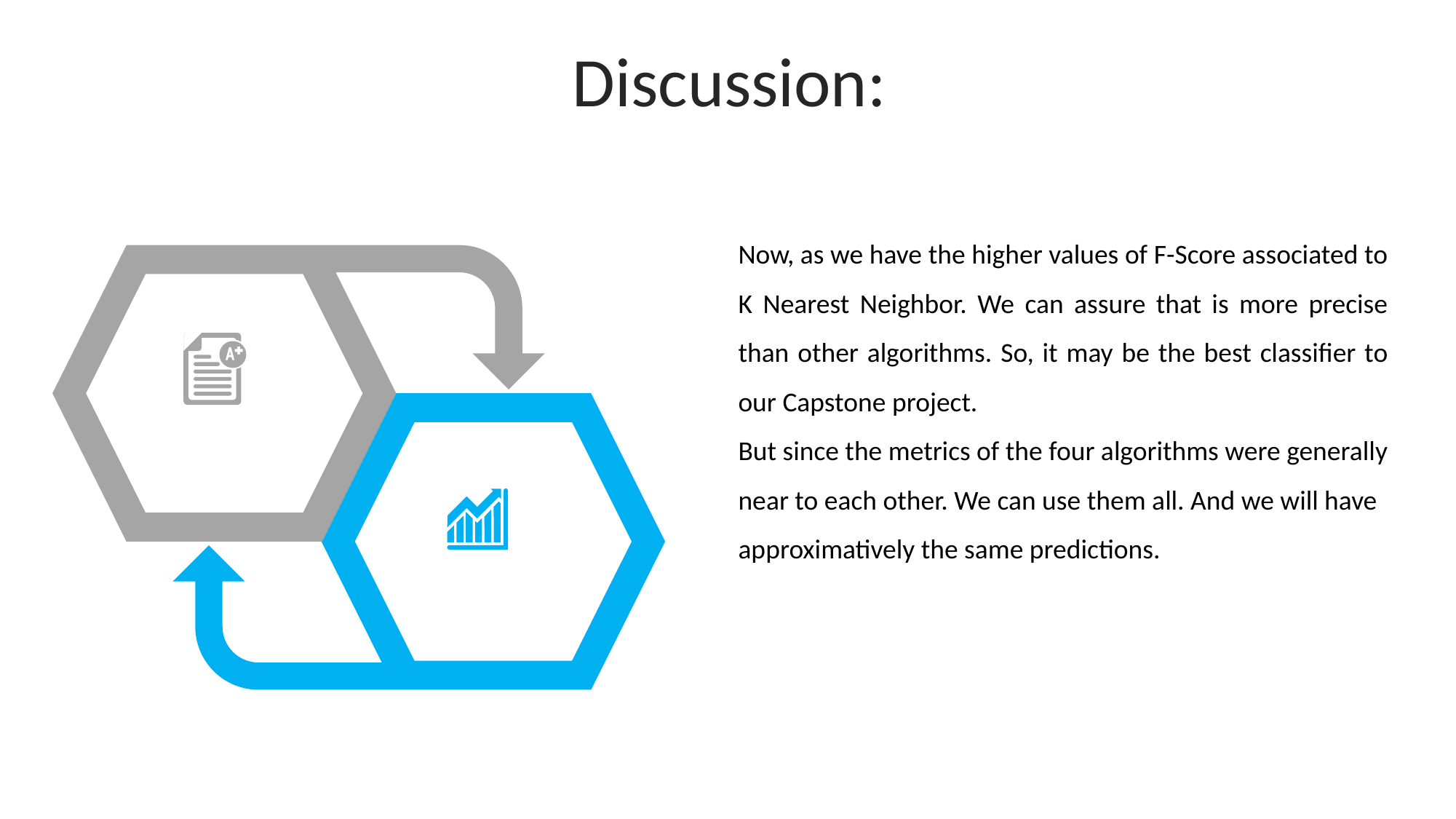

Discussion:
Now, as we have the higher values of F-Score associated to K Nearest Neighbor. We can assure that is more precise than other algorithms. So, it may be the best classifier to our Capstone project.
But since the metrics of the four algorithms were generally near to each other. We can use them all. And we will have approximatively the same predictions.